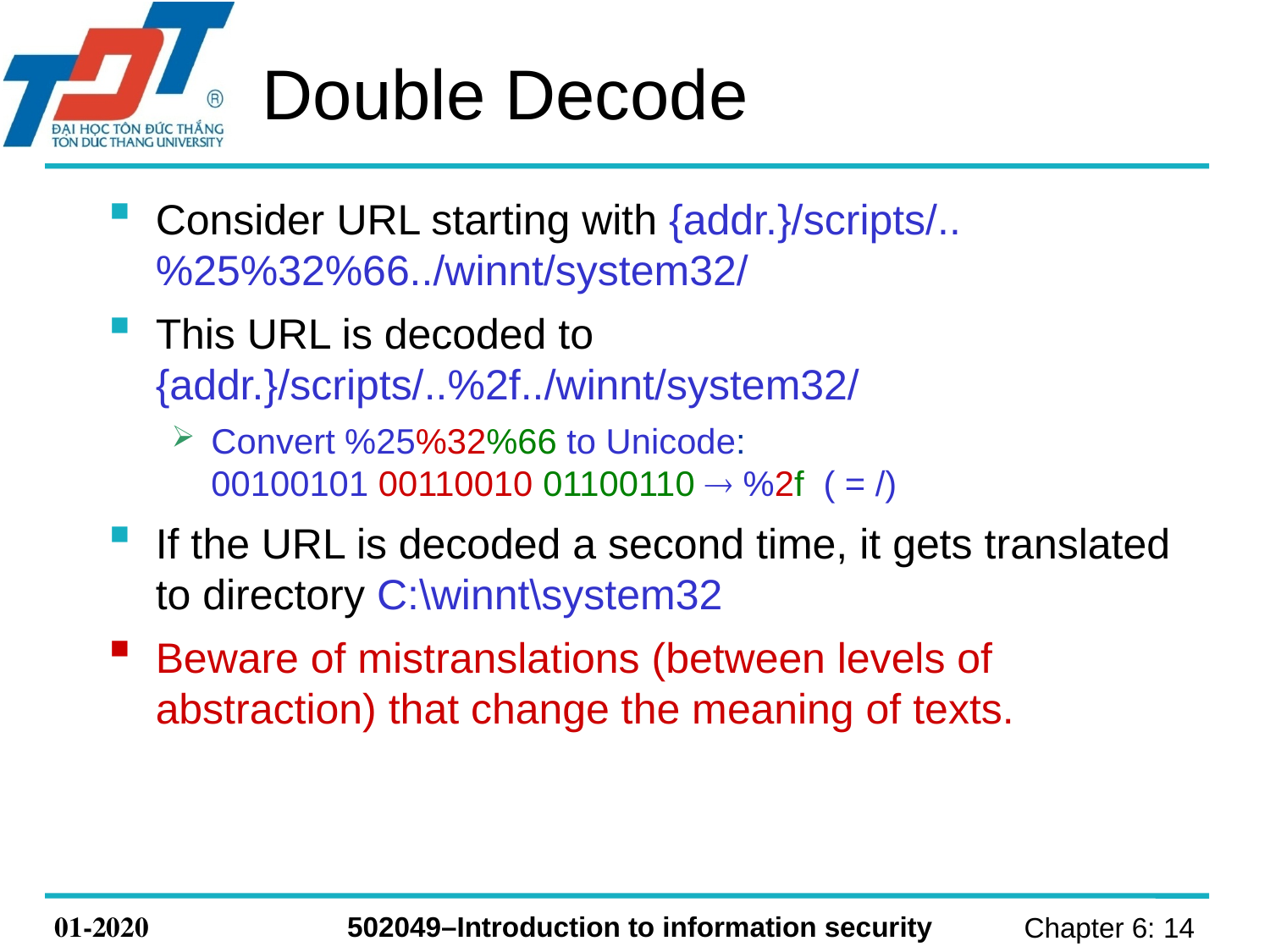

# Double Decode
Consider URL starting with {addr.}/scripts/..%25%32%66../winnt/system32/
This URL is decoded to {addr.}/scripts/..%2f../winnt/system32/
Convert %25%32%66 to Unicode: 			00100101 00110010 01100110 → %2f  ( = /)
If the URL is decoded a second time, it gets translated to directory C:\winnt\system32
Beware of mistranslations (between levels of abstraction) that change the meaning of texts.